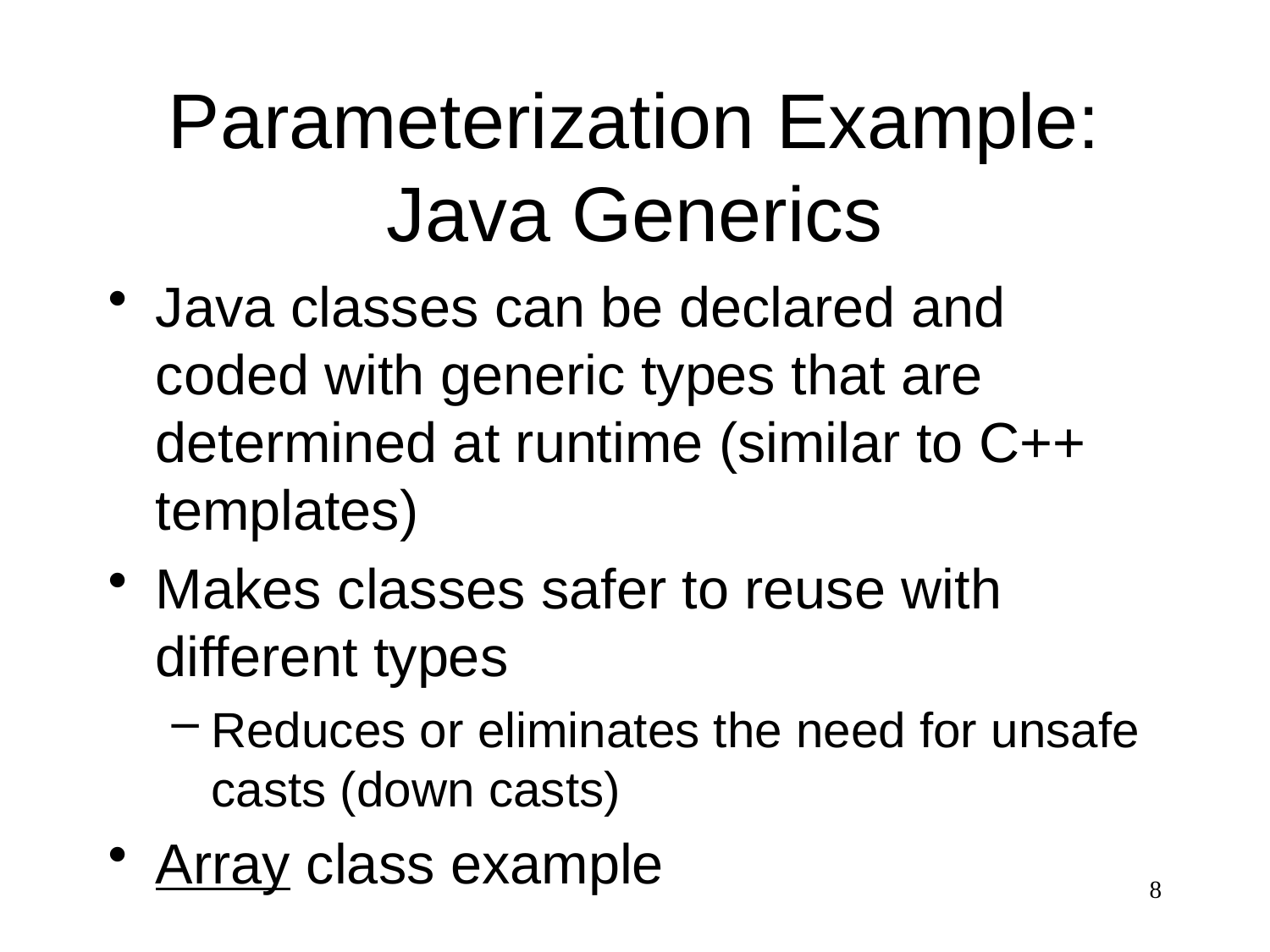

# Parameterization Example: Java Generics
Java classes can be declared and coded with generic types that are determined at runtime (similar to C++ templates)
Makes classes safer to reuse with different types
Reduces or eliminates the need for unsafe casts (down casts)
Array class example
8